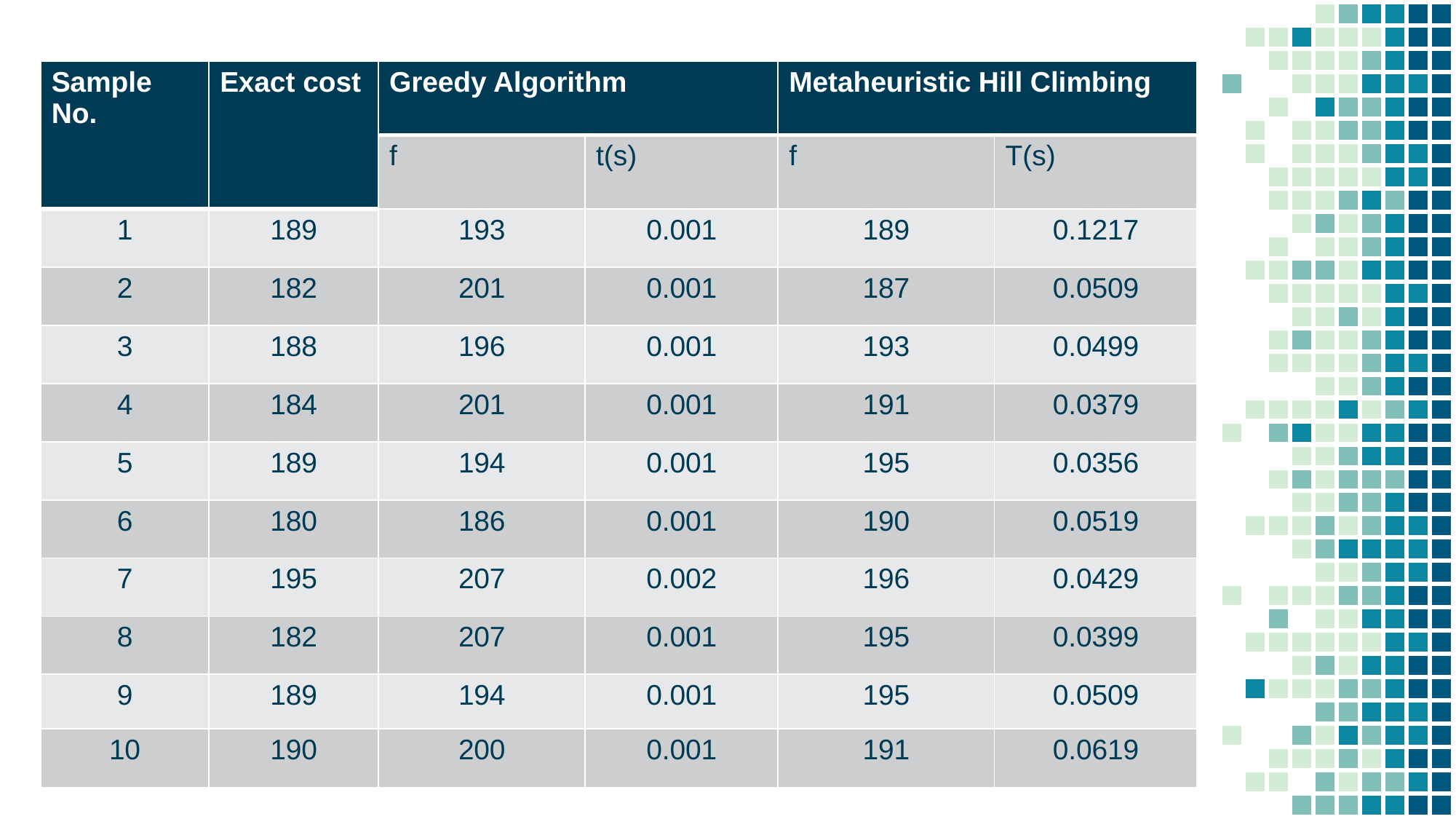

| Sample No. | Exact cost | Greedy Algorithm |  | Metaheuristic Hill Climbing |  |
| --- | --- | --- | --- | --- | --- |
|  |  | f | t(s) | f | T(s) |
| 1 | 189 | 193 | 0.001 | 189 | 0.1217 |
| 2 | 182 | 201 | 0.001 | 187 | 0.0509 |
| 3 | 188 | 196 | 0.001 | 193 | 0.0499 |
| 4 | 184 | 201 | 0.001 | 191 | 0.0379 |
| 5 | 189 | 194 | 0.001 | 195 | 0.0356 |
| 6 | 180 | 186 | 0.001 | 190 | 0.0519 |
| 7 | 195 | 207 | 0.002 | 196 | 0.0429 |
| 8 | 182 | 207 | 0.001 | 195 | 0.0399 |
| 9 | 189 | 194 | 0.001 | 195 | 0.0509 |
| 10 | 190 | 200 | 0.001 | 191 | 0.0619 |